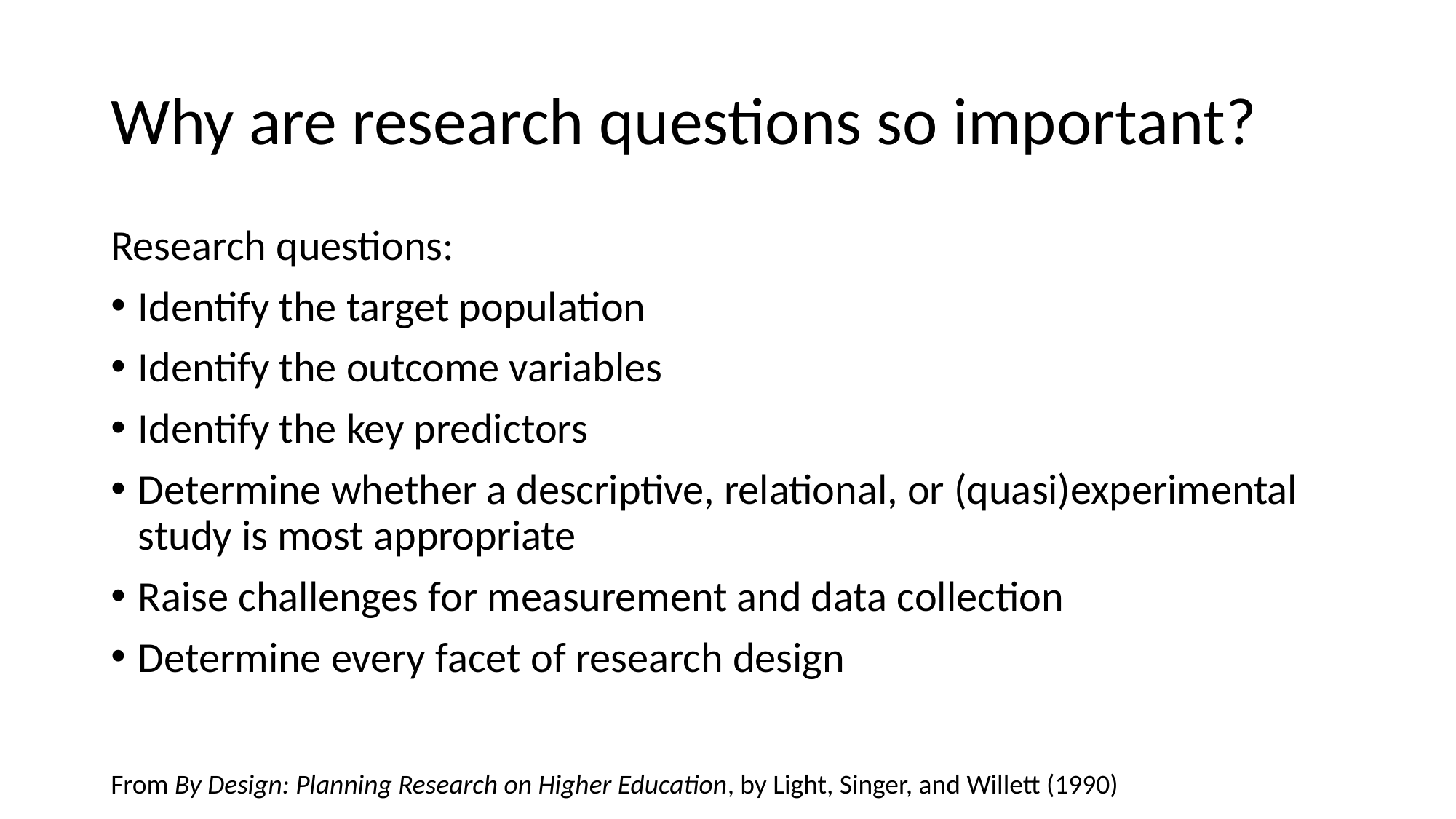

# Why are research questions so important?
Research questions:
Identify the target population
Identify the outcome variables
Identify the key predictors
Determine whether a descriptive, relational, or (quasi)experimental study is most appropriate
Raise challenges for measurement and data collection
Determine every facet of research design
From By Design: Planning Research on Higher Education, by Light, Singer, and Willett (1990)